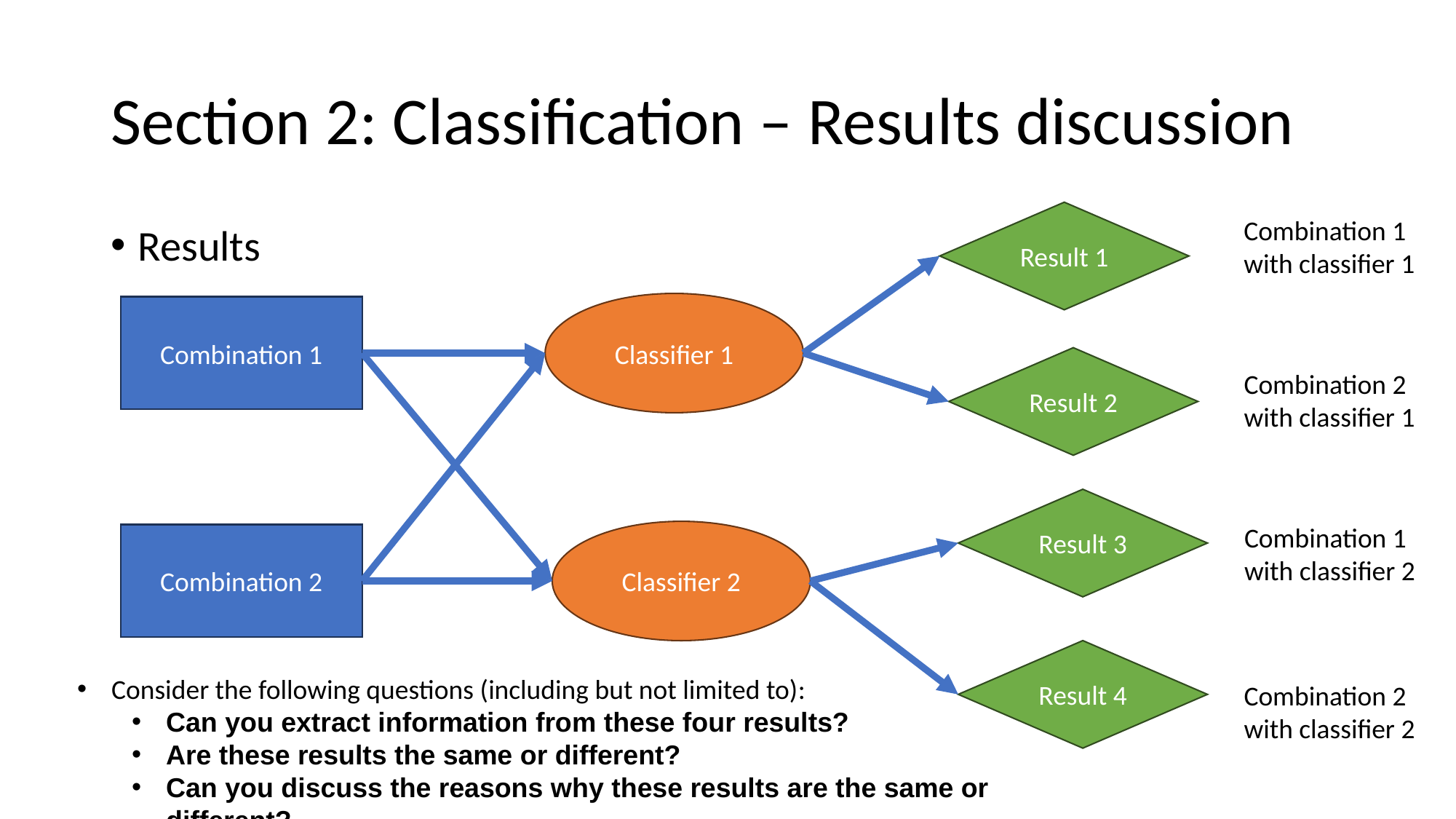

# Section 2: Classification – Results discussion
Result 1
Combination 1 with classifier 1
Results
Classifier 1
Combination 1
Result 2
Combination 2 with classifier 1
Result 3
Combination 1 with classifier 2
Classifier 2
Combination 2
Result 4
Consider the following questions (including but not limited to):
Can you extract information from these four results?
Are these results the same or different?
Can you discuss the reasons why these results are the same or different?
Combination 2 with classifier 2